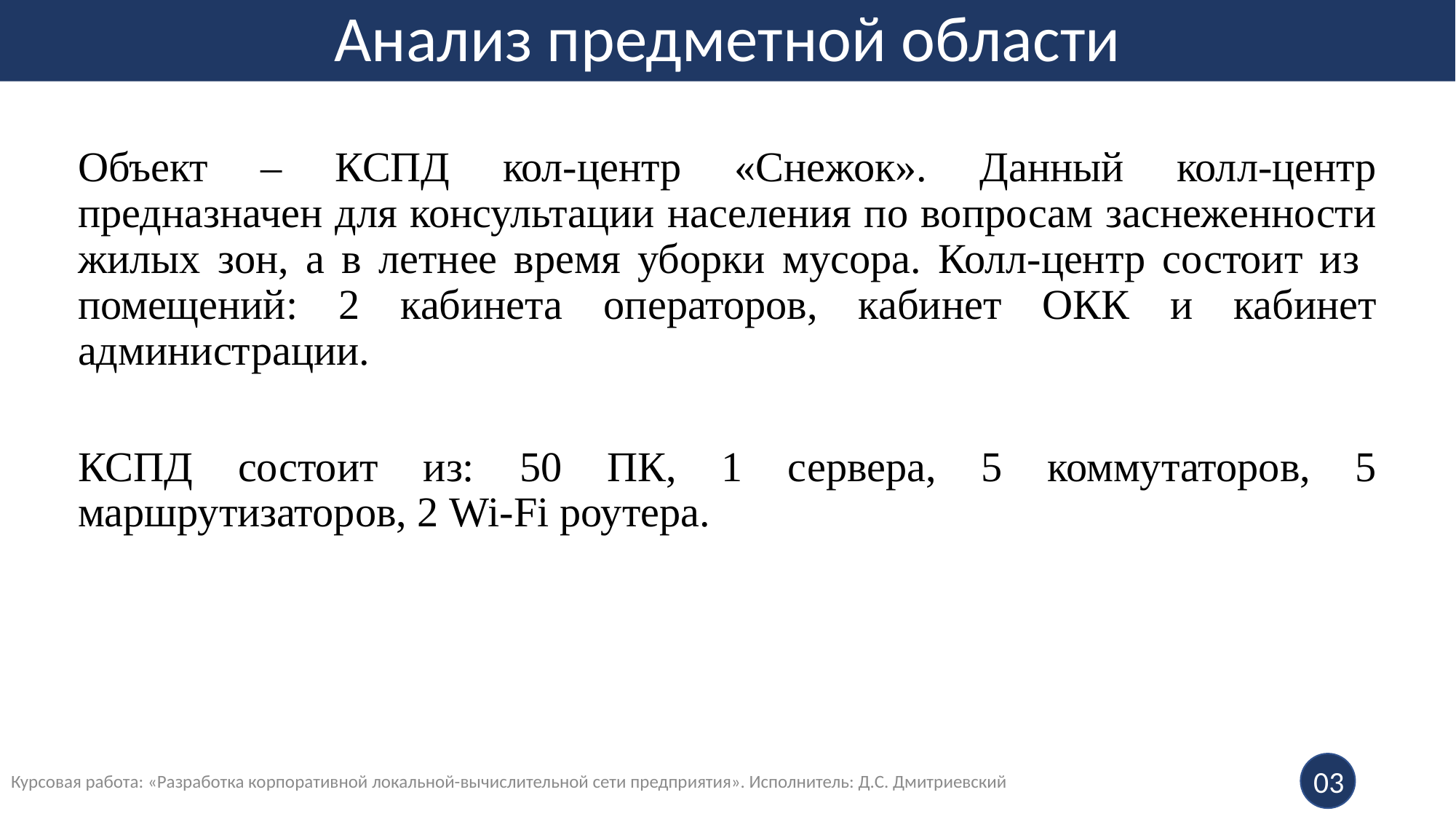

# Анализ предметной области
Объект – КСПД кол-центр «Снежок». Данный колл-центр предназначен для консультации населения по вопросам заснеженности жилых зон, а в летнее время уборки мусора. Колл-центр состоит из  помещений: 2 кабинета операторов, кабинет ОКК и кабинет администрации.

КСПД состоит из: 50 ПК, 1 сервера, 5 коммутаторов, 5 маршрутизаторов, 2 Wi-Fi роутера.

Курсовая работа: «Разработка корпоративной локальной-вычислительной сети предприятия». Исполнитель: Д.С. Дмитриевский
03